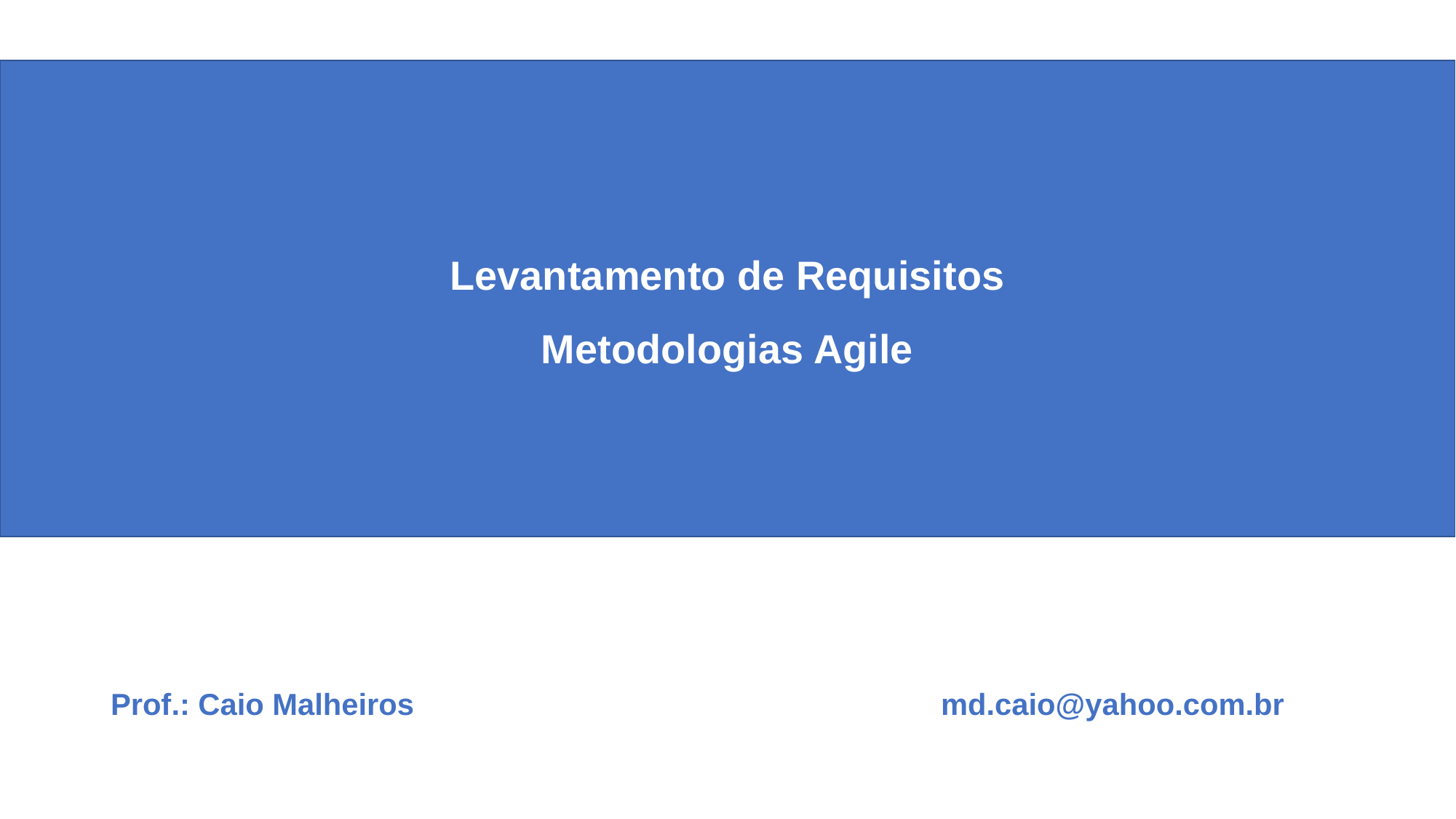

# Levantamento de Requisitos Metodologias Agile
Prof.: Caio Malheiros
md.caio@yahoo.com.br